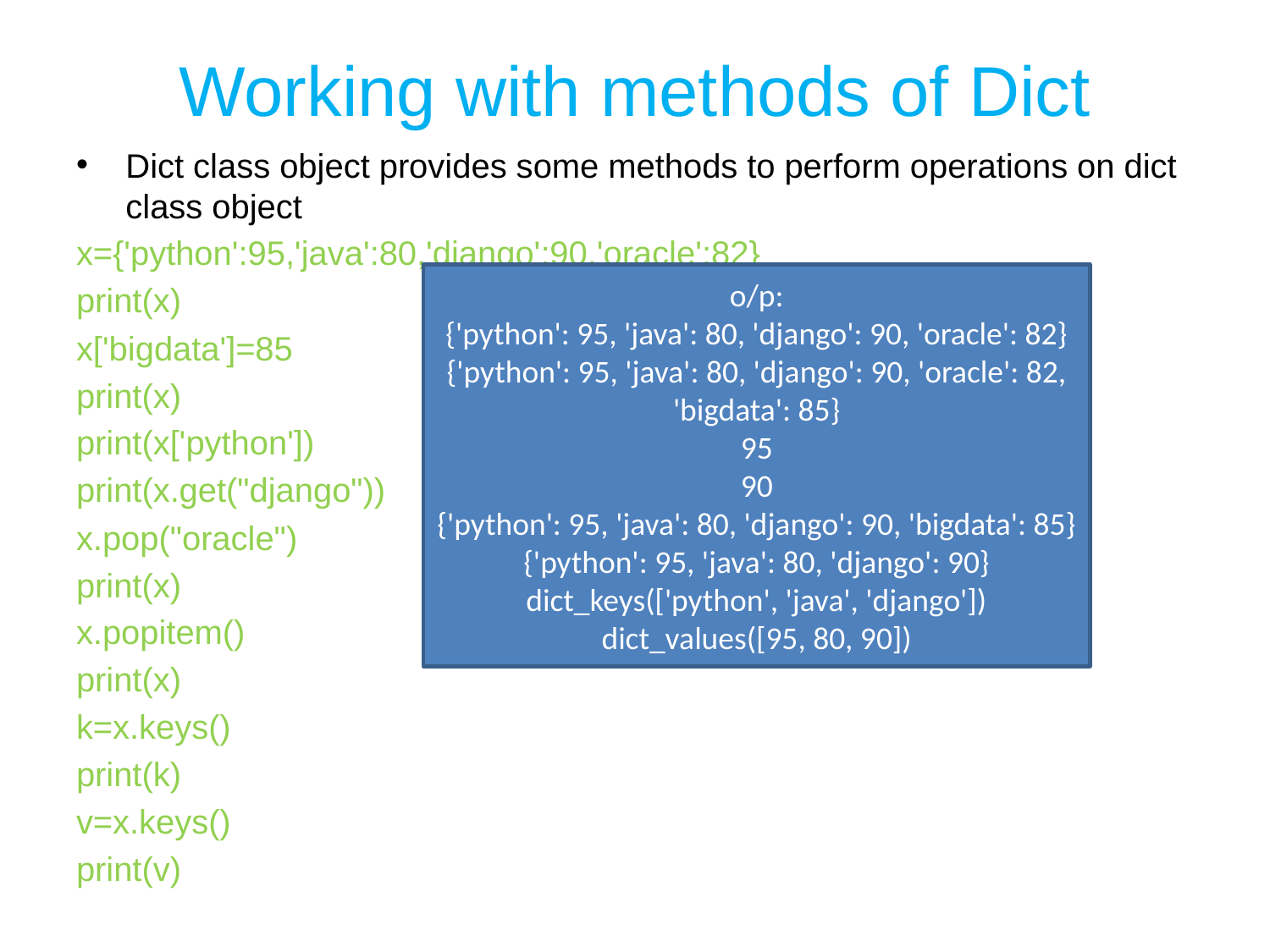

# Working with methods of Dict
Dict class object provides some methods to perform operations on dict class object
x={'python':95,'java':80,'django':90,'oracle':82}
print(x)
x['bigdata']=85
print(x)
print(x['python'])
print(x.get("django"))
x.pop("oracle")
print(x)
x.popitem()
print(x)
k=x.keys()
print(k)
v=x.keys()
print(v)
o/p:
{'python': 95, 'java': 80, 'django': 90, 'oracle': 82}
{'python': 95, 'java': 80, 'django': 90, 'oracle': 82, 'bigdata': 85}
95
90
{'python': 95, 'java': 80, 'django': 90, 'bigdata': 85}
{'python': 95, 'java': 80, 'django': 90}
dict_keys(['python', 'java', 'django'])
dict_values([95, 80, 90])